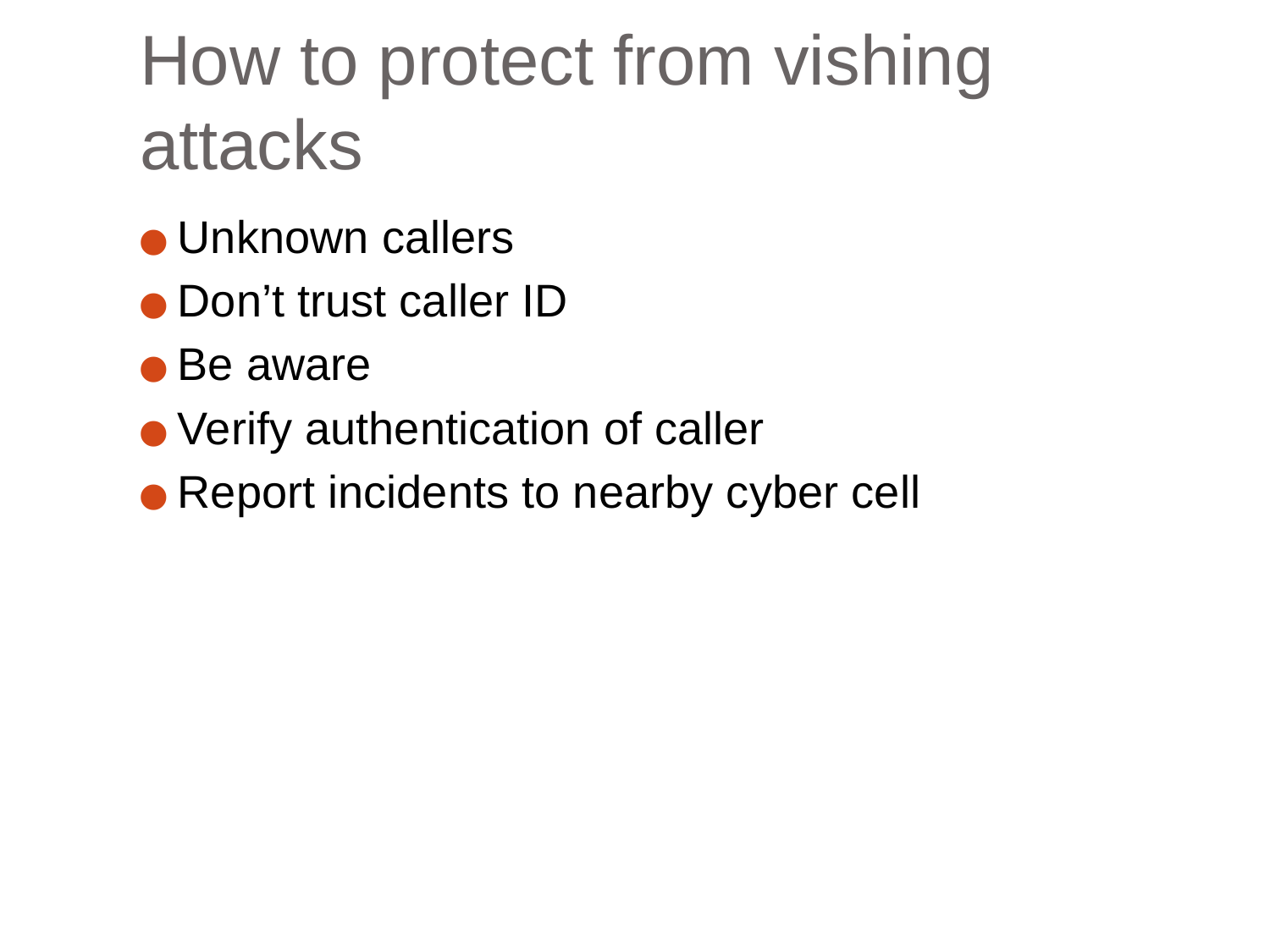

# How to protect from vishing attacks
Unknown callers
Don’t trust caller ID
Be aware
Verify authentication of caller
Report incidents to nearby cyber cell